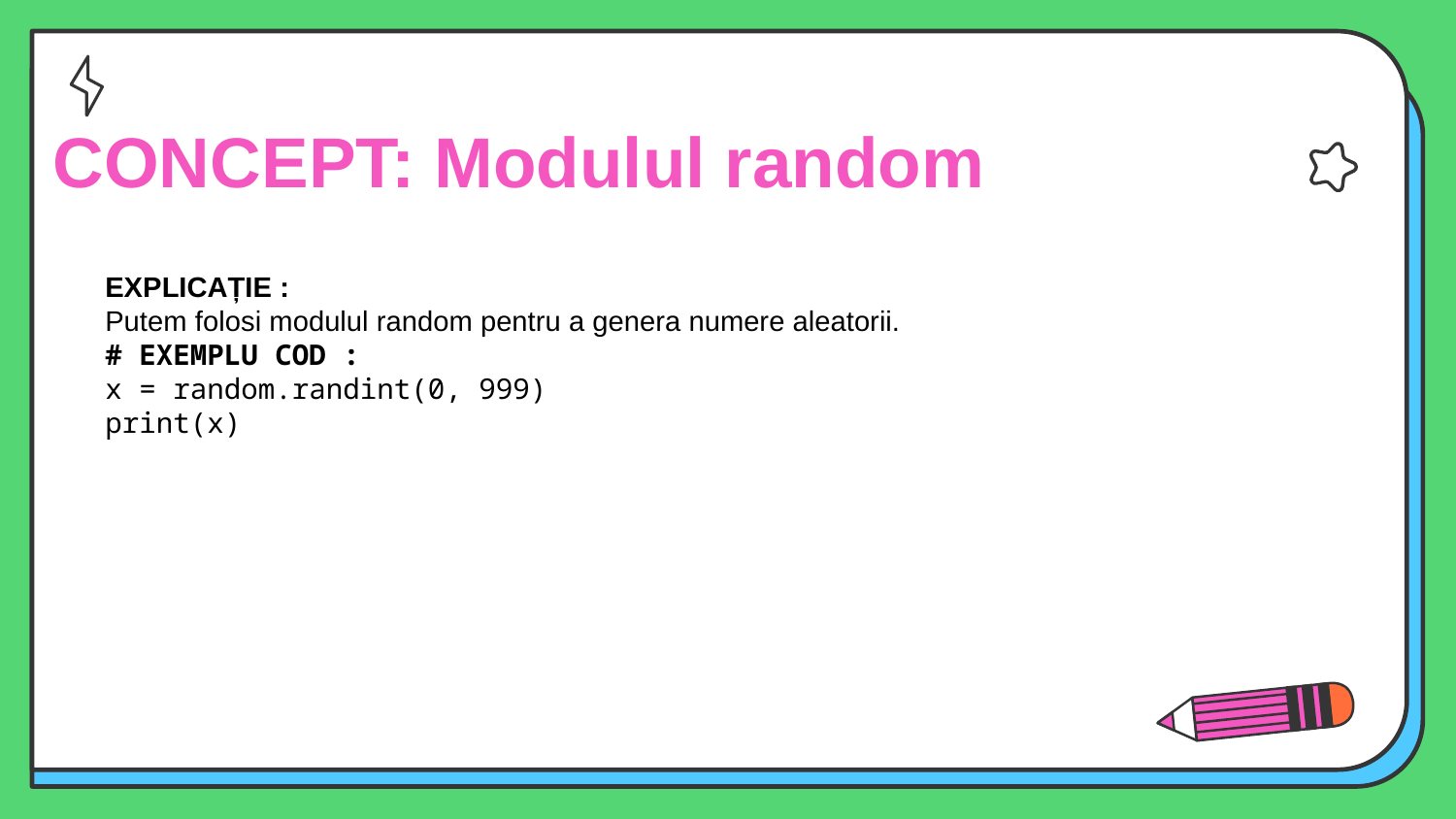

# CONCEPT: Modulul random
EXPLICAȚIE :
Putem folosi modulul random pentru a genera numere aleatorii.
# EXEMPLU COD :
x = random.randint(0, 999)
print(x)